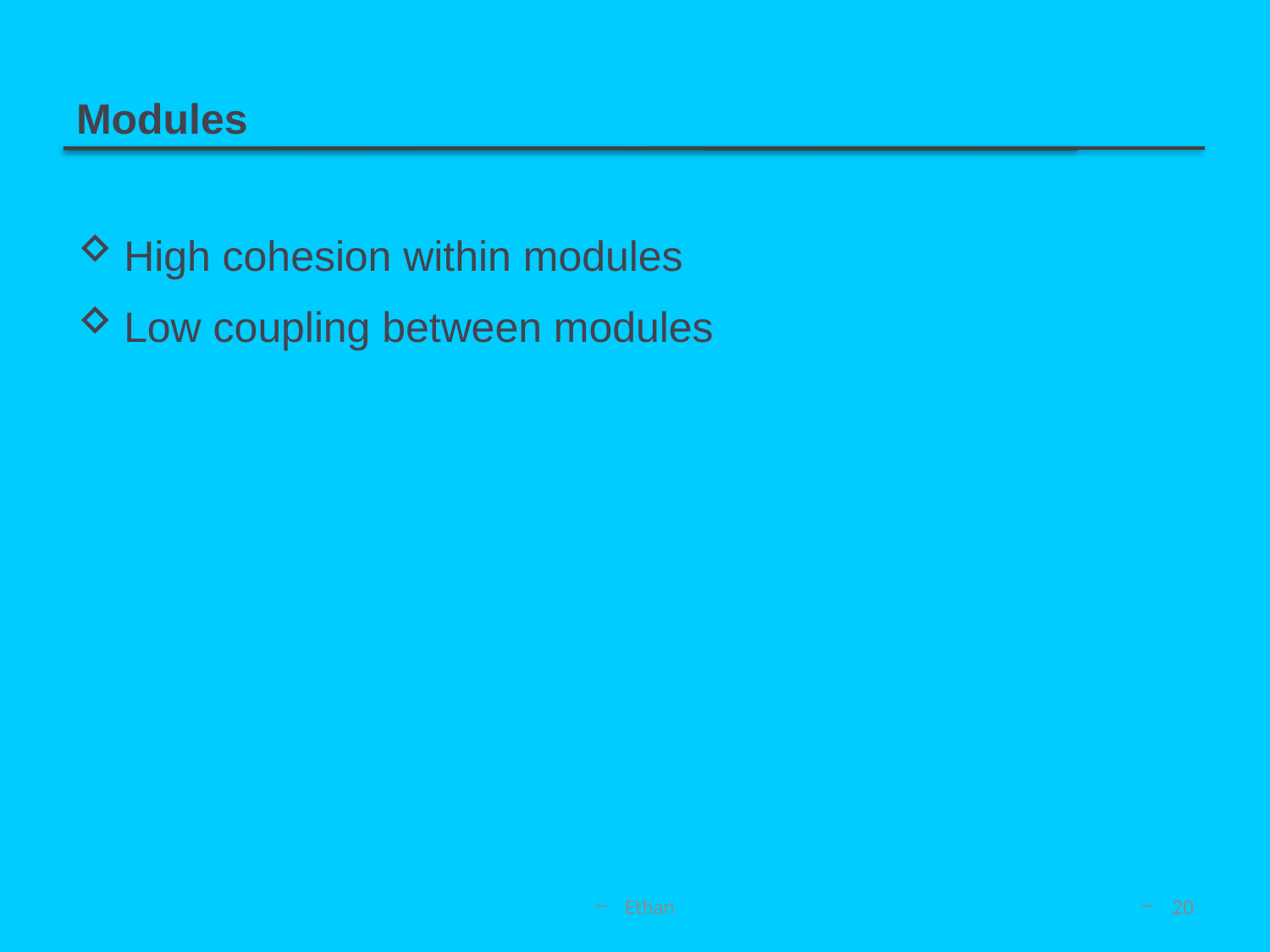

# Modules
High cohesion within modules
Low coupling between modules
Ethan
20